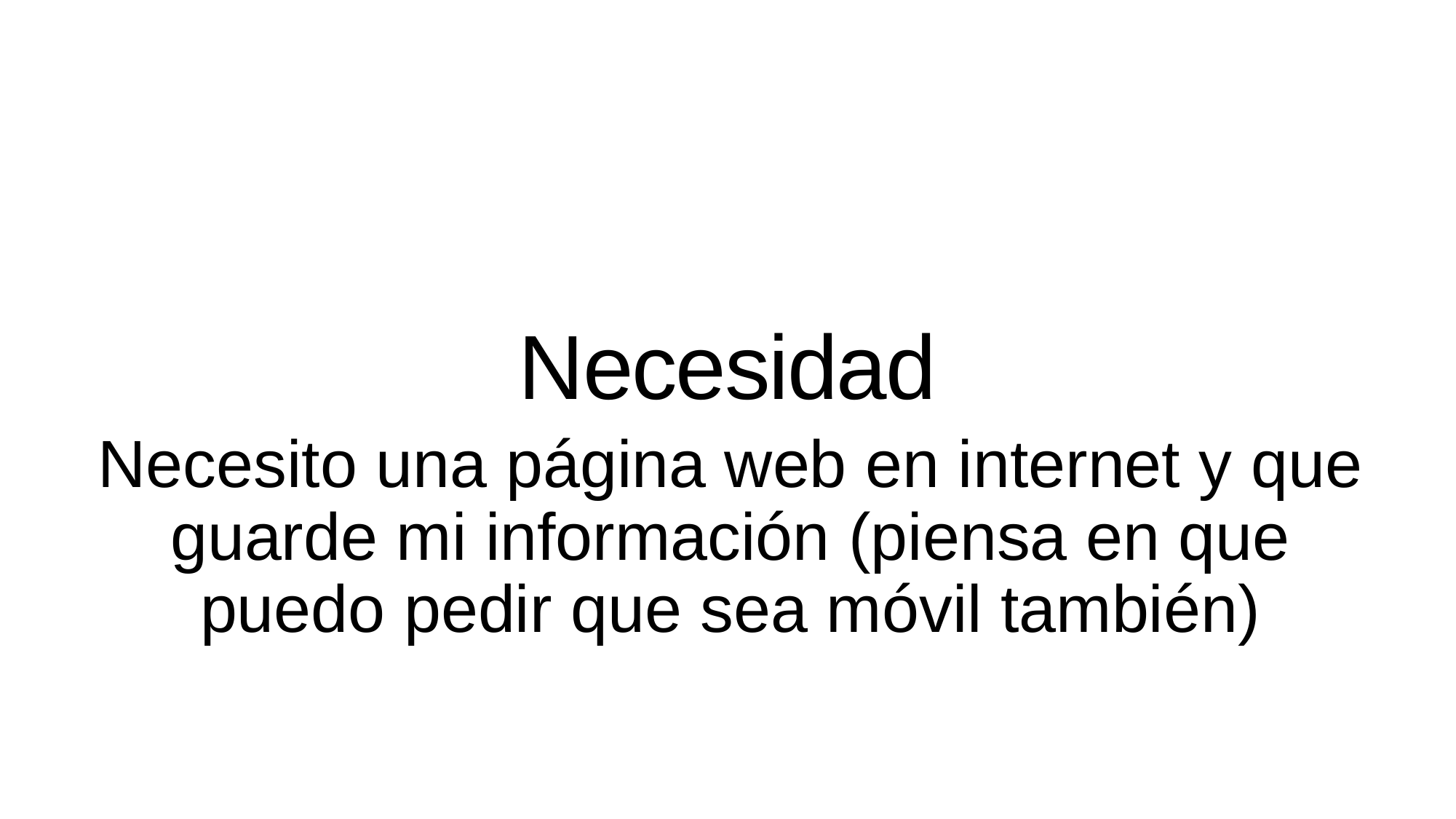

# Necesidad
Necesito una página web en internet y que guarde mi información (piensa en que puedo pedir que sea móvil también)